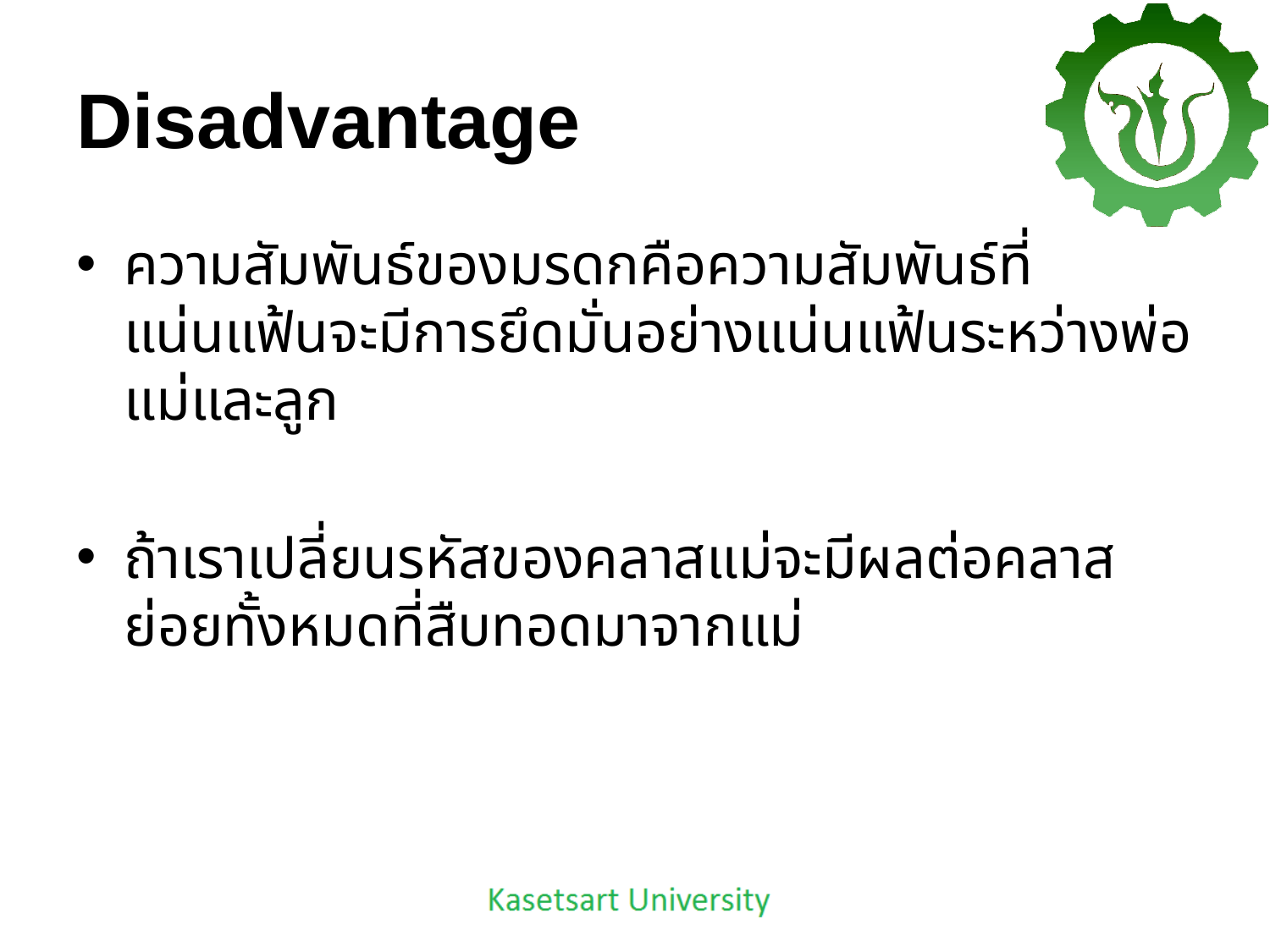

# Disadvantage
ความสัมพันธ์ของมรดกคือความสัมพันธ์ที่แน่นแฟ้นจะมีการยึดมั่นอย่างแน่นแฟ้นระหว่างพ่อแม่และลูก

ถ้าเราเปลี่ยนรหัสของคลาสแม่จะมีผลต่อคลาสย่อยทั้งหมดที่สืบทอดมาจากแม่